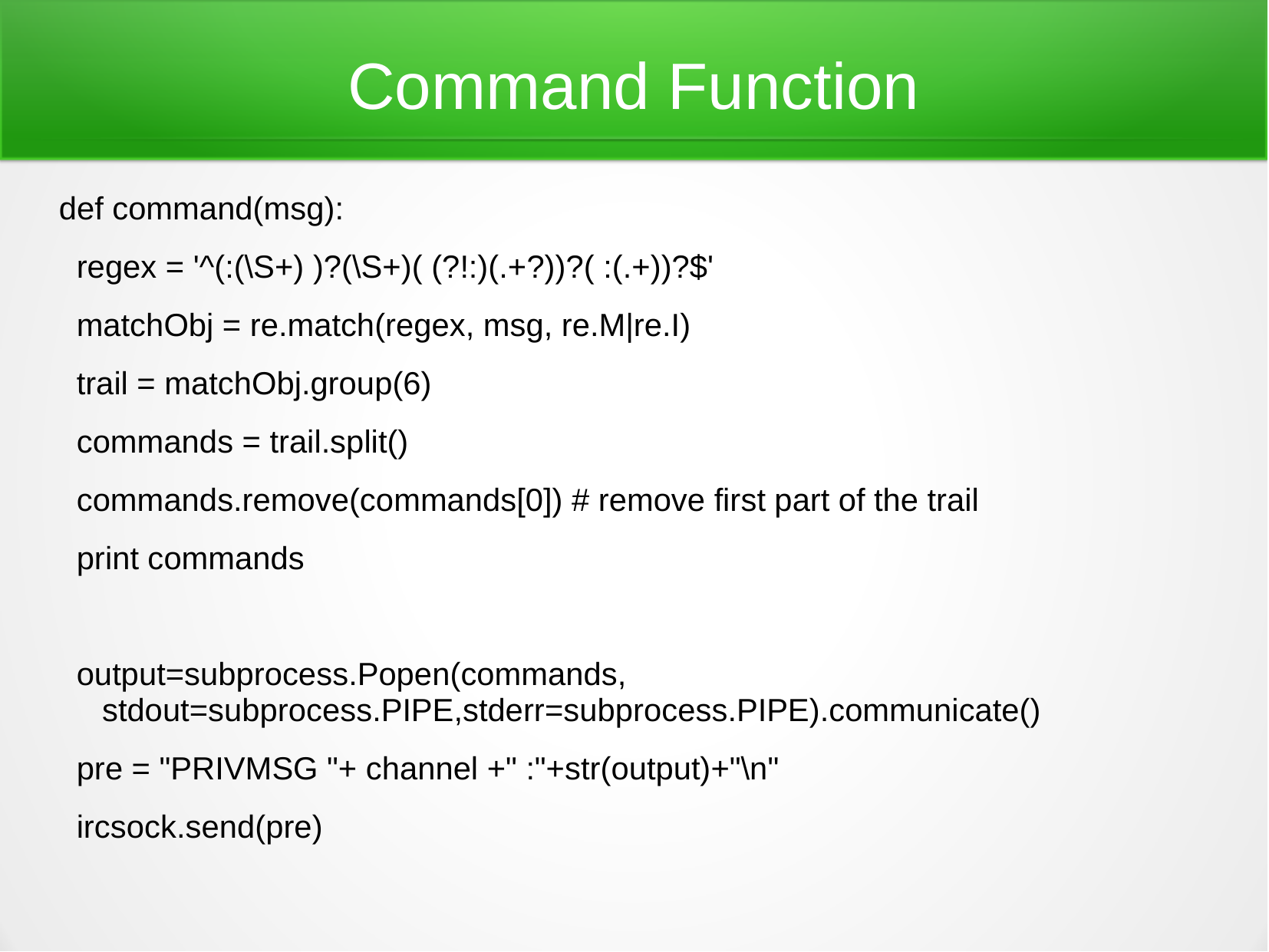

# Command Function
def command(msg):
  regex = '^(:(\S+) )?(\S+)( (?!:)(.+?))?( :(.+))?$'
  matchObj = re.match(regex, msg, re.M|re.I)
  trail = matchObj.group(6)
  commands = trail.split()
  commands.remove(commands[0]) # remove first part of the trail
  print commands

  output=subprocess.Popen(commands, stdout=subprocess.PIPE,stderr=subprocess.PIPE).communicate()
  pre = "PRIVMSG "+ channel +" :"+str(output)+"\n"
  ircsock.send(pre)